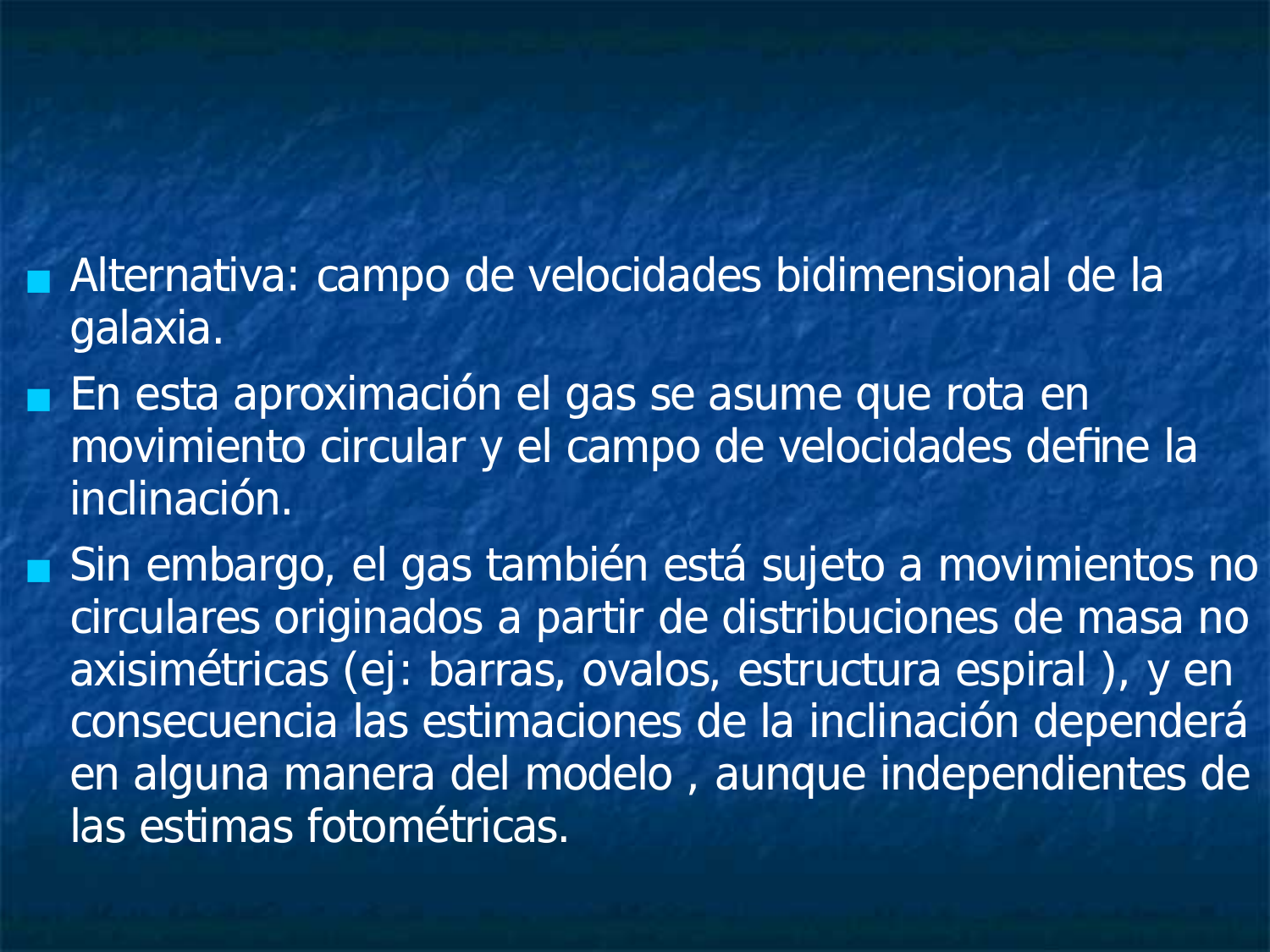

Alternativa: campo de velocidades bidimensional de la galaxia.
En esta aproximación el gas se asume que rota en movimiento circular y el campo de velocidades define la inclinación.
Sin embargo, el gas también está sujeto a movimientos no circulares originados a partir de distribuciones de masa no axisimétricas (ej: barras, ovalos, estructura espiral ), y en consecuencia las estimaciones de la inclinación dependerá en alguna manera del modelo , aunque independientes de las estimas fotométricas.